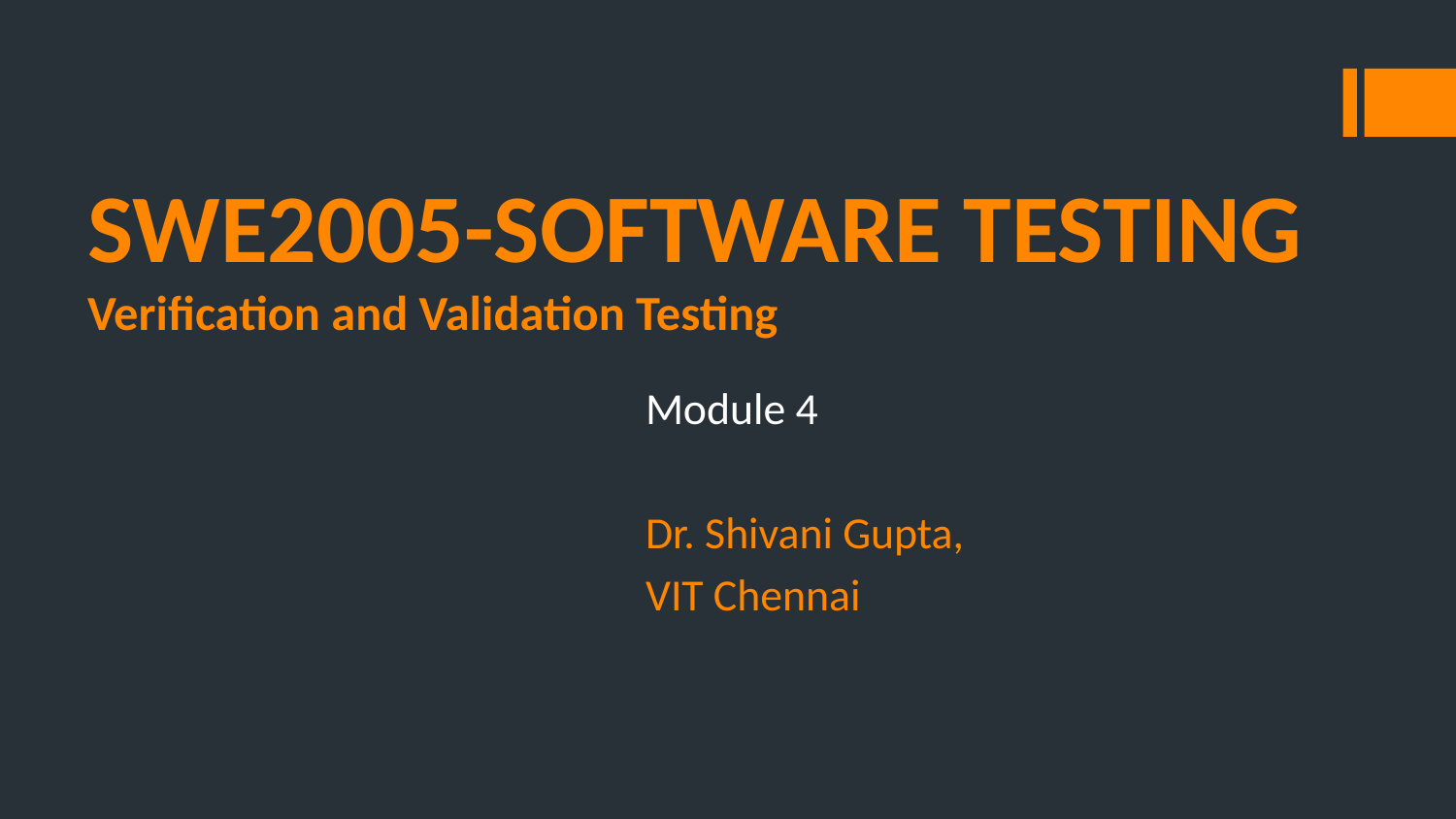

# SWE2005-SOFTWARE TESTING
Verification and Validation Testing
Module 4

Dr. Shivani Gupta,
VIT Chennai